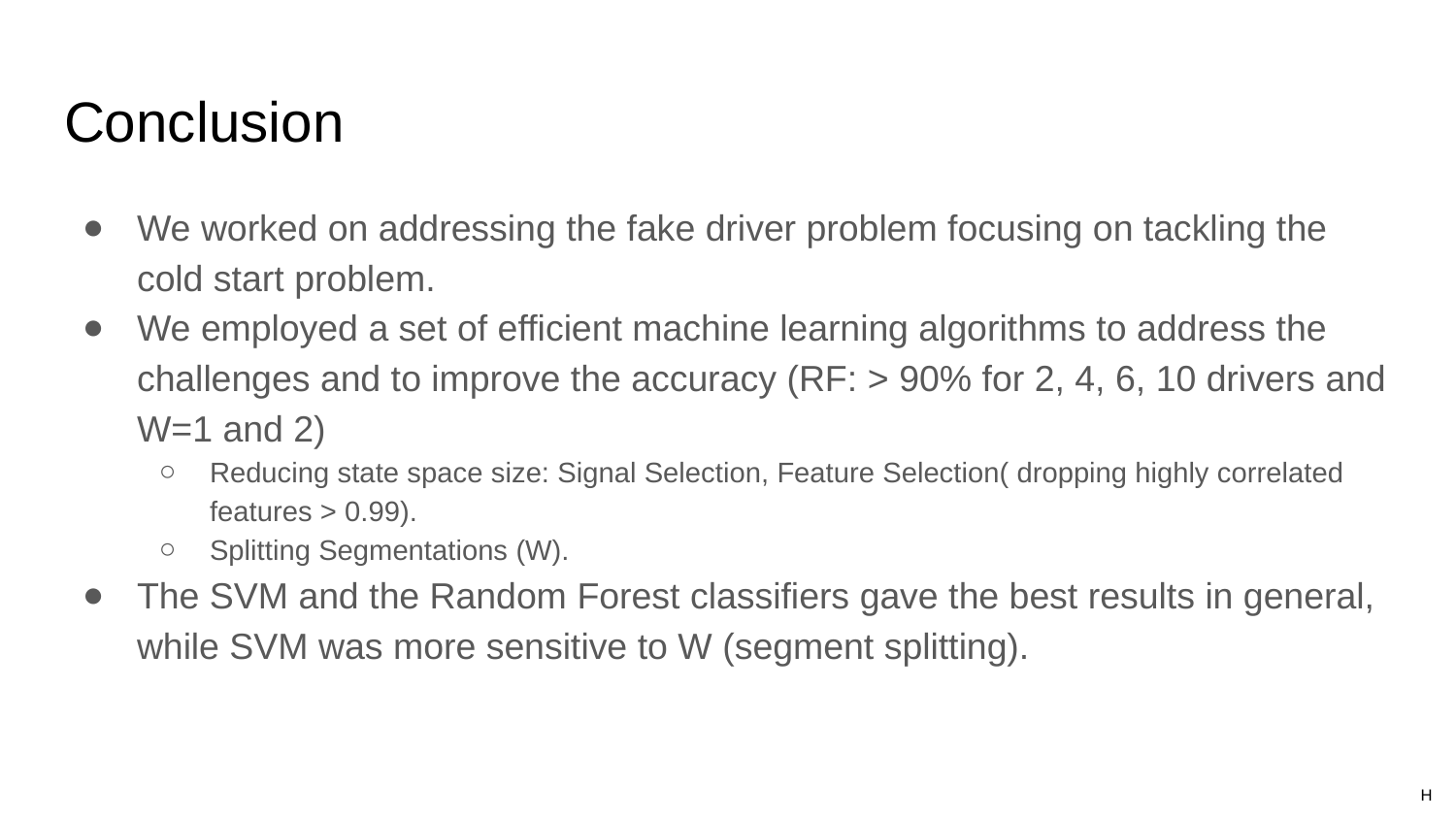

# Conclusion
We worked on addressing the fake driver problem focusing on tackling the cold start problem.
We employed a set of efficient machine learning algorithms to address the challenges and to improve the accuracy (RF: > 90% for 2, 4, 6, 10 drivers and W=1 and 2)
Reducing state space size: Signal Selection, Feature Selection( dropping highly correlated features > 0.99).
Splitting Segmentations (W).
The SVM and the Random Forest classifiers gave the best results in general, while SVM was more sensitive to W (segment splitting).
H